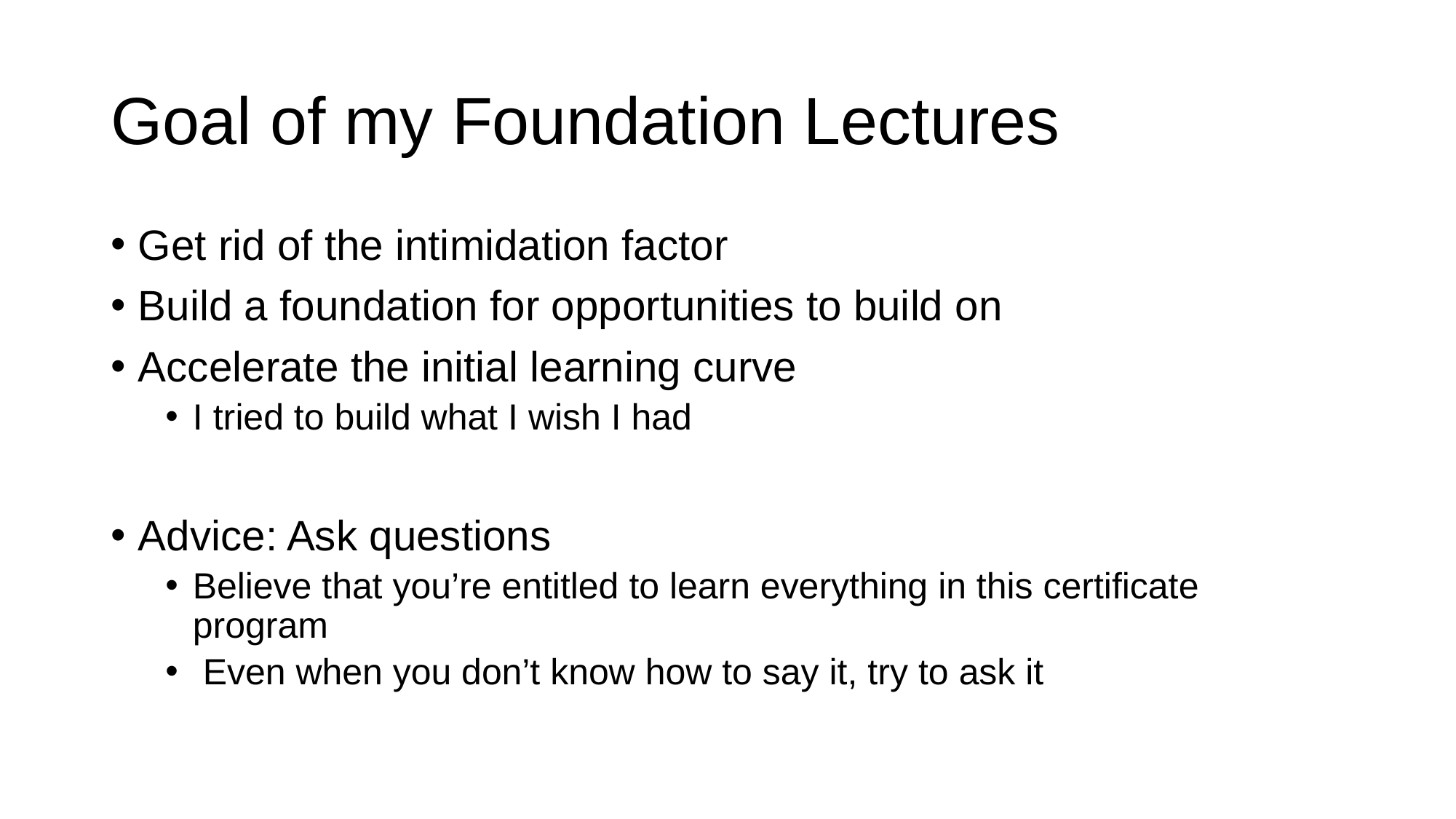

# Goal of my Foundation Lectures
Get rid of the intimidation factor
Build a foundation for opportunities to build on
Accelerate the initial learning curve
I tried to build what I wish I had

Advice: Ask questions
Believe that you’re entitled to learn everything in this certificate program
 Even when you don’t know how to say it, try to ask it